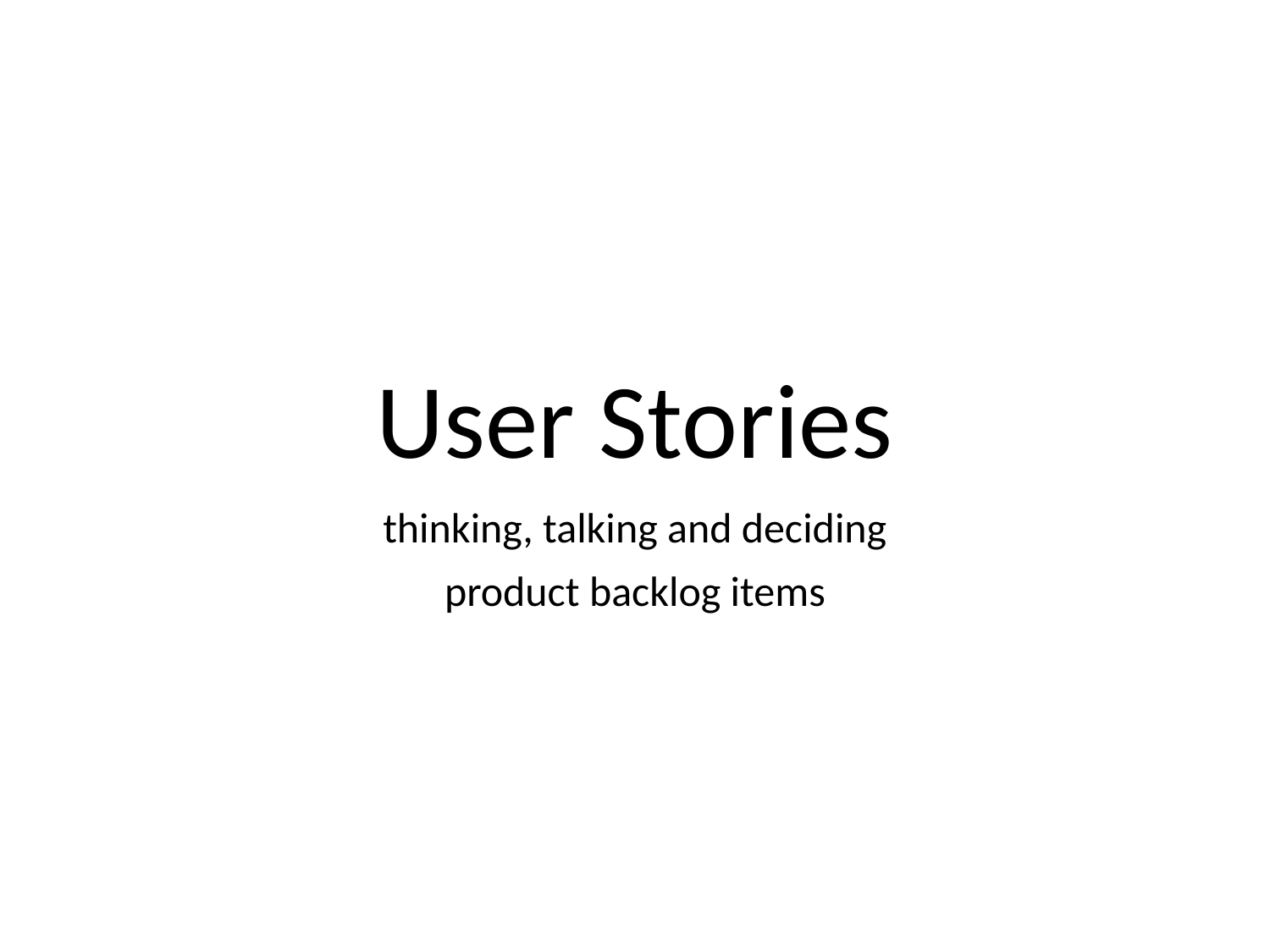

# User Stories
thinking, talking and deciding
product backlog items